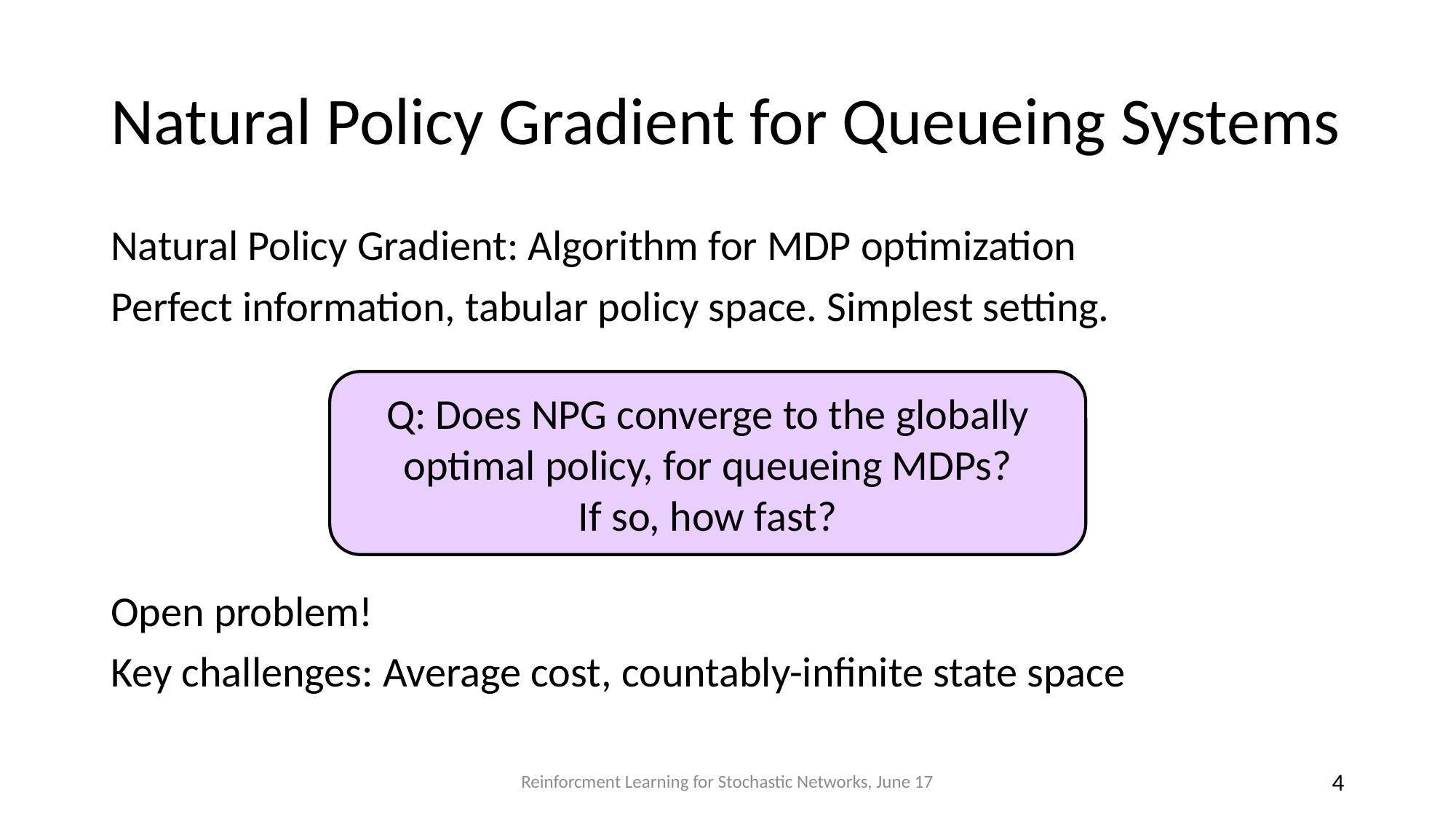

# Natural Policy Gradient for Queueing Systems
Natural Policy Gradient: Algorithm for MDP optimization
Perfect information, tabular policy space. Simplest setting.

Open problem!
Key challenges: Average cost, countably-infinite state space
Q: Does NPG converge to the globally optimal policy, for queueing MDPs?
If so, how fast?
Reinforcment Learning for Stochastic Networks, June 17
4